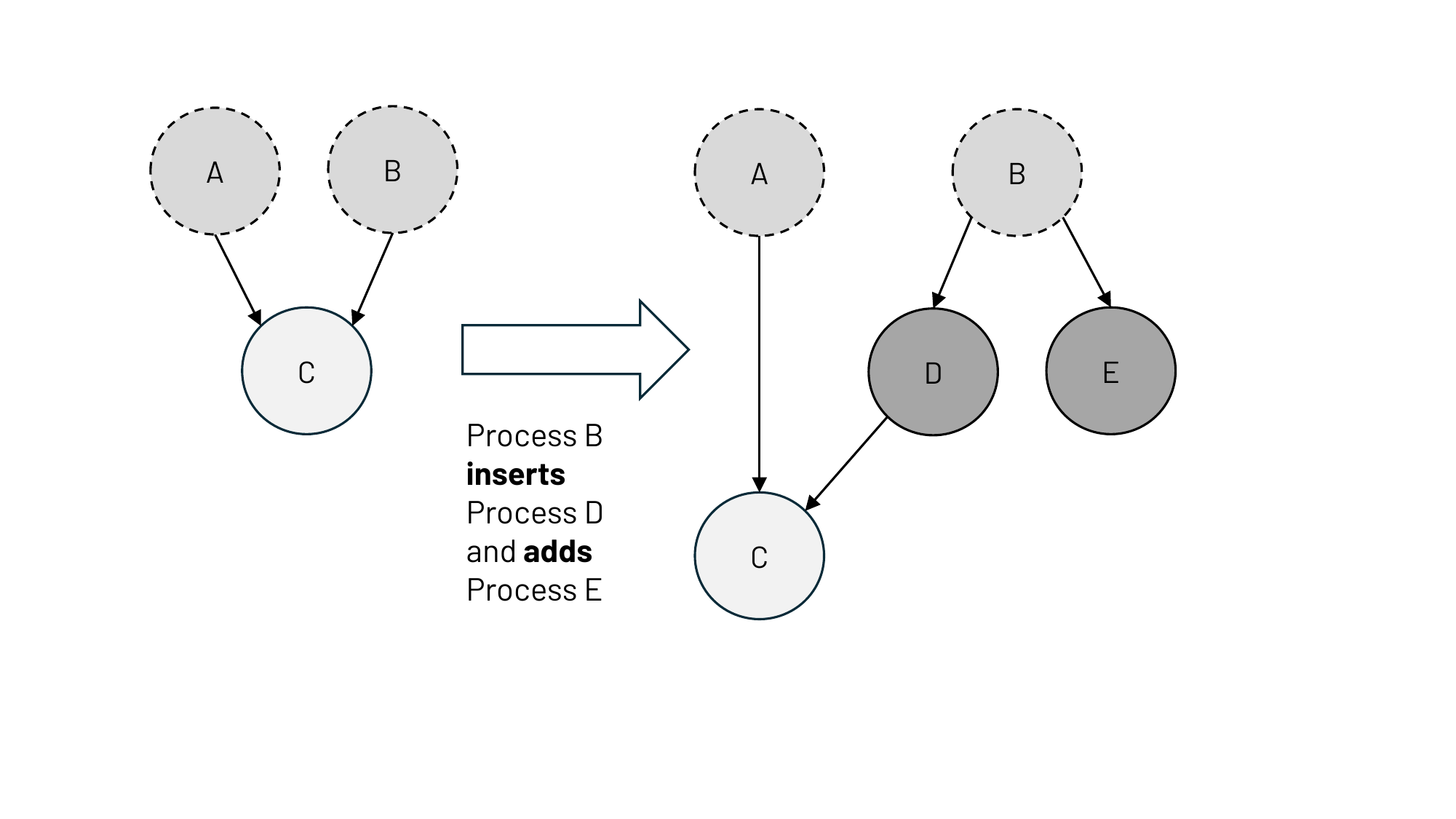

B
A
A
B

E
C
D
Process B inserts
Process D
and adds
Process E
C